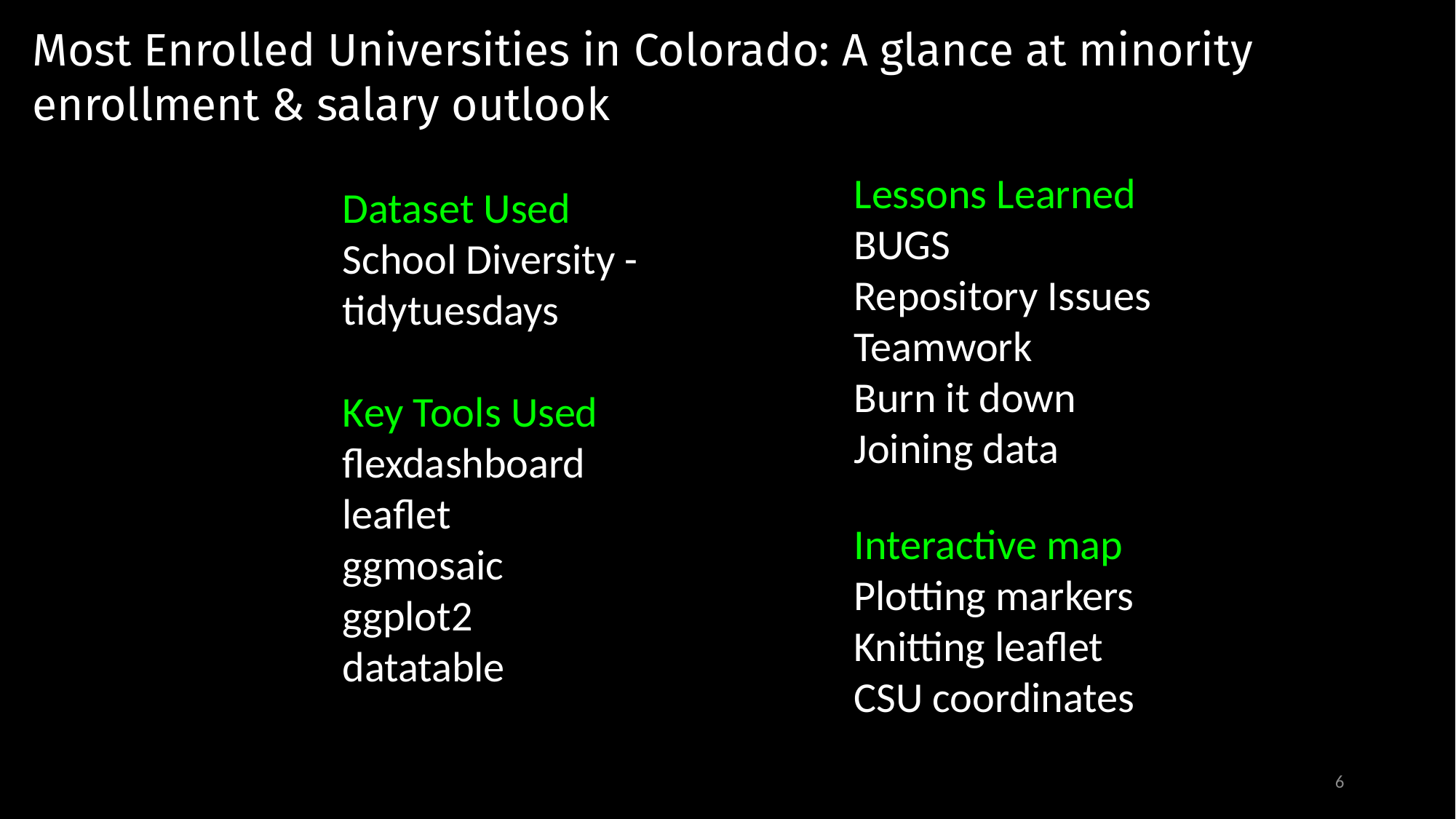

Most Enrolled Universities in Colorado: A glance at minority enrollment & salary outlook

Lessons Learned
BUGS
Repository Issues
Teamwork
Burn it down
Joining data

Dataset Used
School Diversity - tidytuesdays

Key Tools Used
flexdashboard
leaflet
ggmosaic
ggplot2
datatable

Interactive map
Plotting markers
Knitting leaflet
CSU coordinates
6